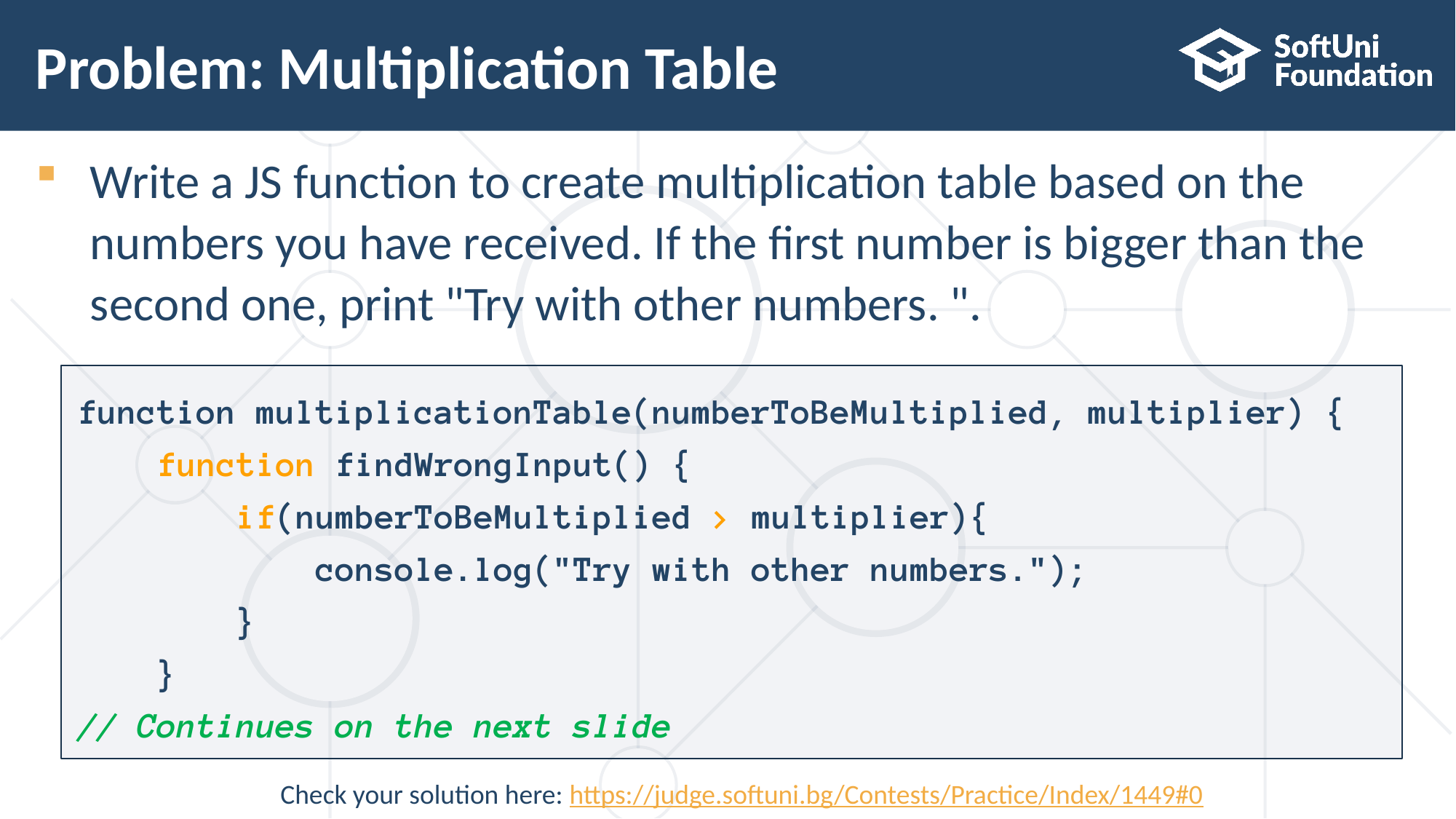

# Problem: Multiplication Table
Write a JS function to create multiplication table based on the numbers you have received. If the first number is bigger than the second one, print "Try with other numbers. ".

function multiplicationTable(numberToBeMultiplied, multiplier) {
    function findWrongInput() {
        if(numberToBeMultiplied > multiplier){
            console.log("Try with other numbers.");
        }
    }
// Continues on the next slide
Check your solution here: https://judge.softuni.bg/Contests/Practice/Index/1449#0